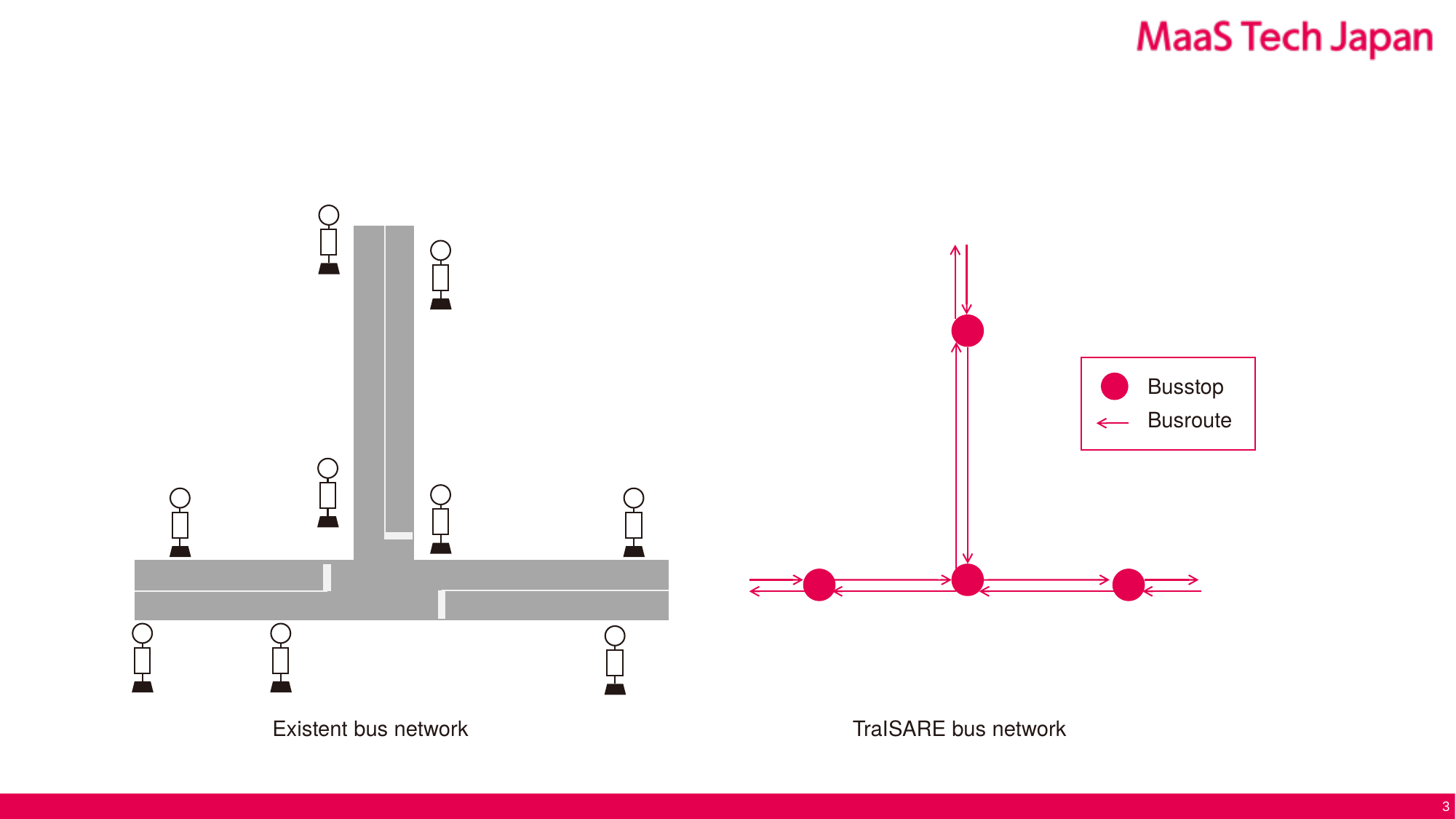

#

Busstop

Busroute

Existent bus network
TraISARE bus network
3